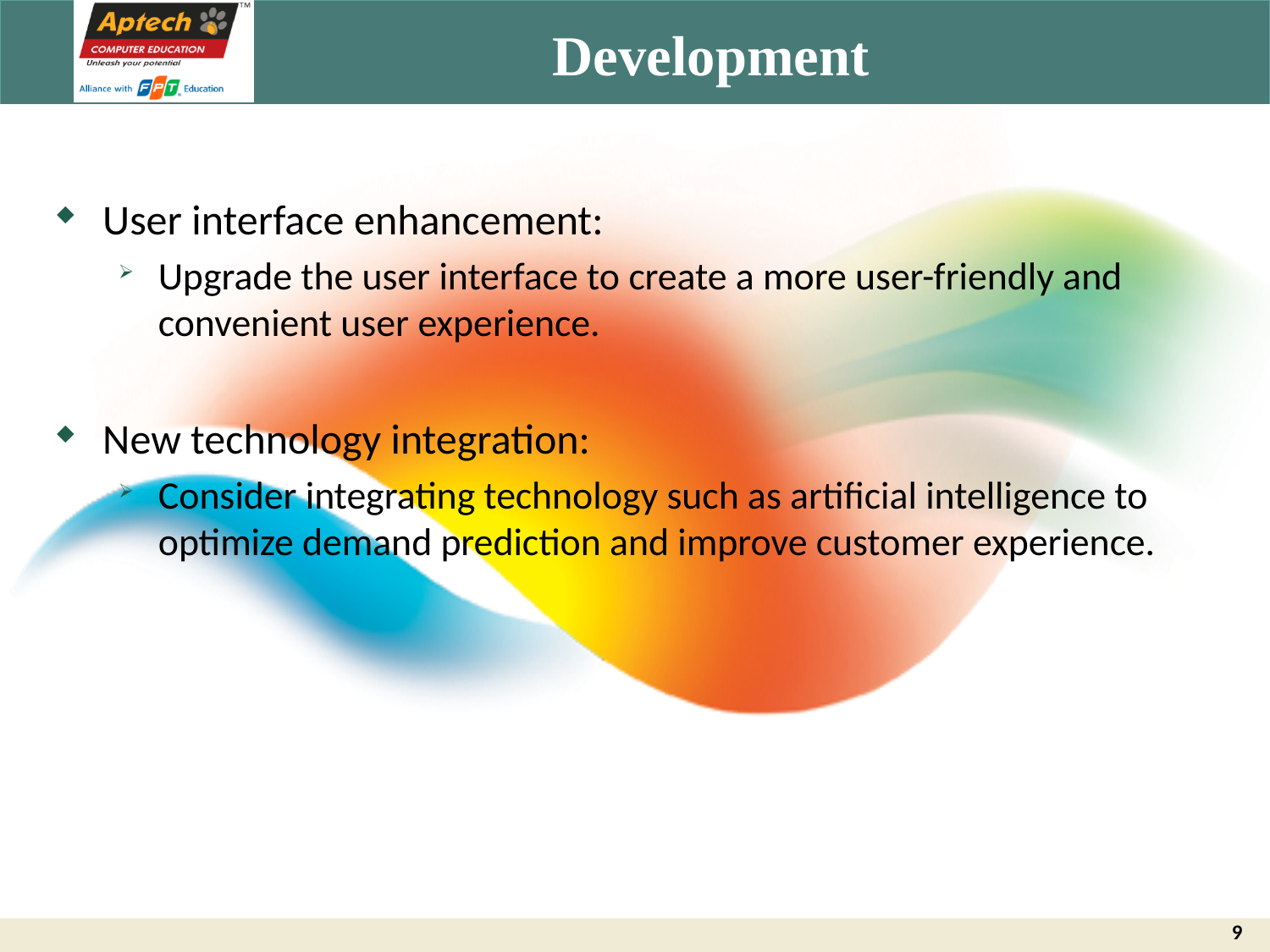

# Development

User interface enhancement:
Upgrade the user interface to create a more user-friendly and convenient user experience.

New technology integration:
Consider integrating technology such as artificial intelligence to optimize demand prediction and improve customer experience.
9